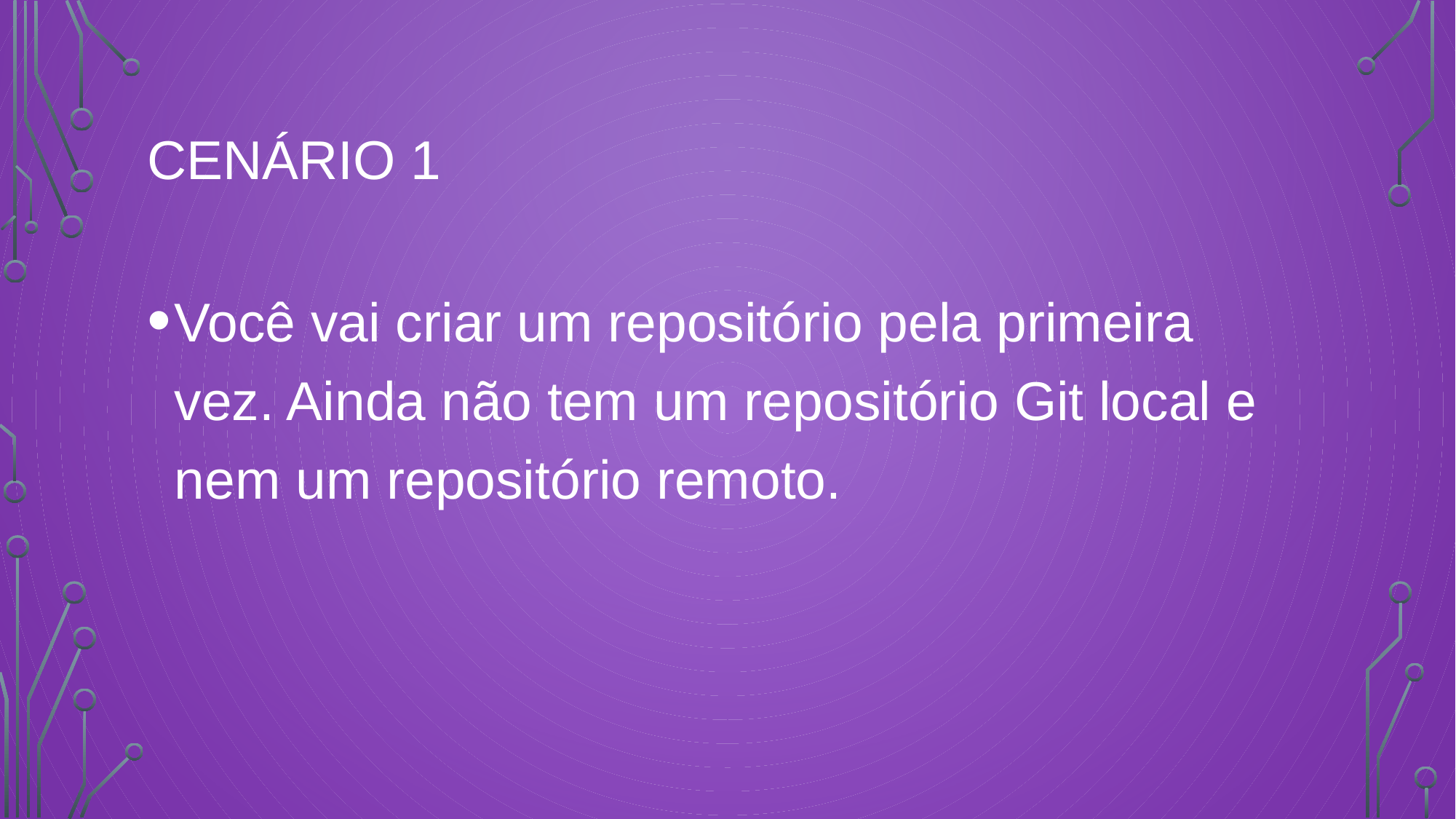

# Cenário 1
Você vai criar um repositório pela primeira vez. Ainda não tem um repositório Git local e nem um repositório remoto.